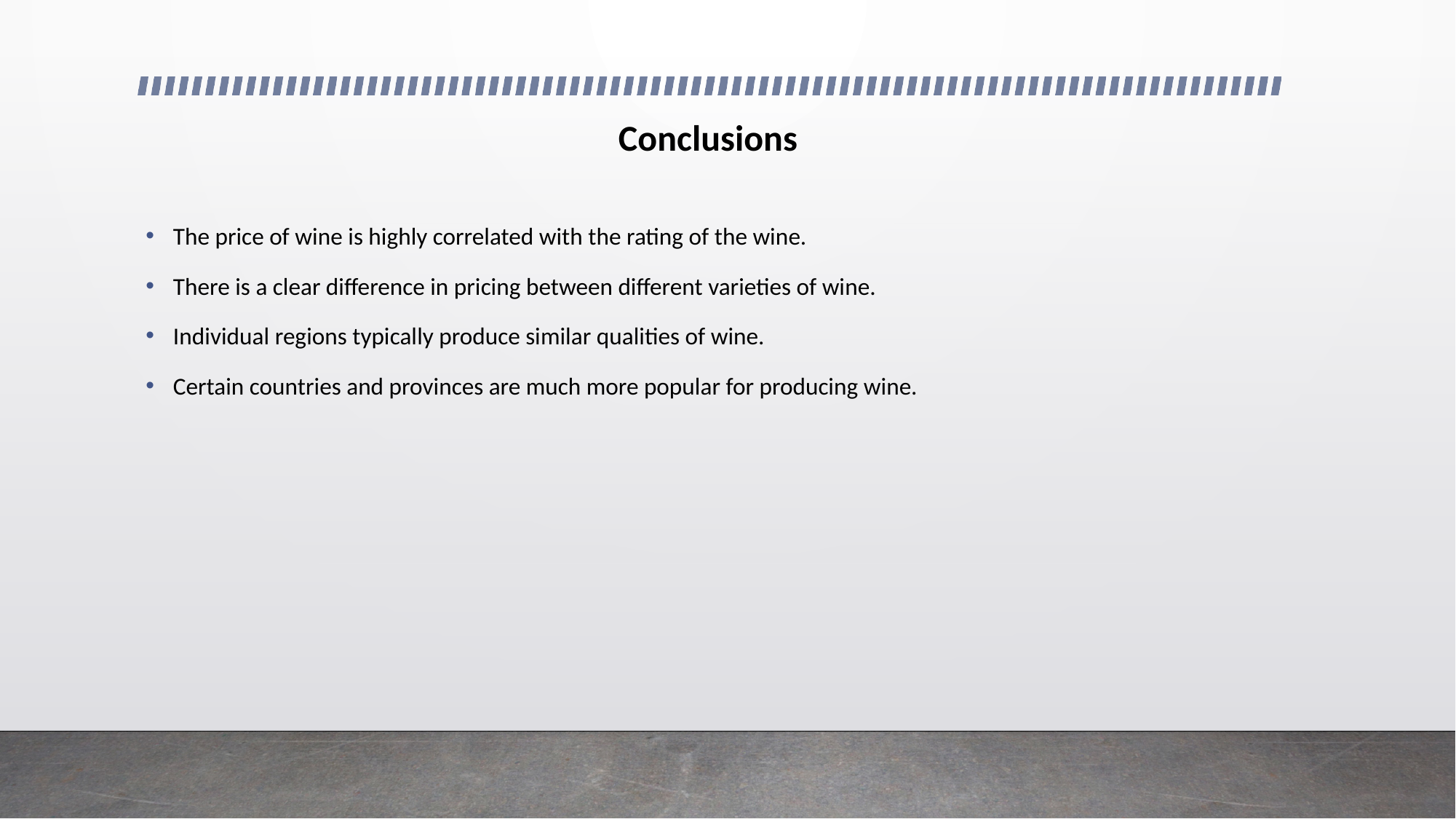

# Conclusions
The price of wine is highly correlated with the rating of the wine.
There is a clear difference in pricing between different varieties of wine.
Individual regions typically produce similar qualities of wine.
Certain countries and provinces are much more popular for producing wine.